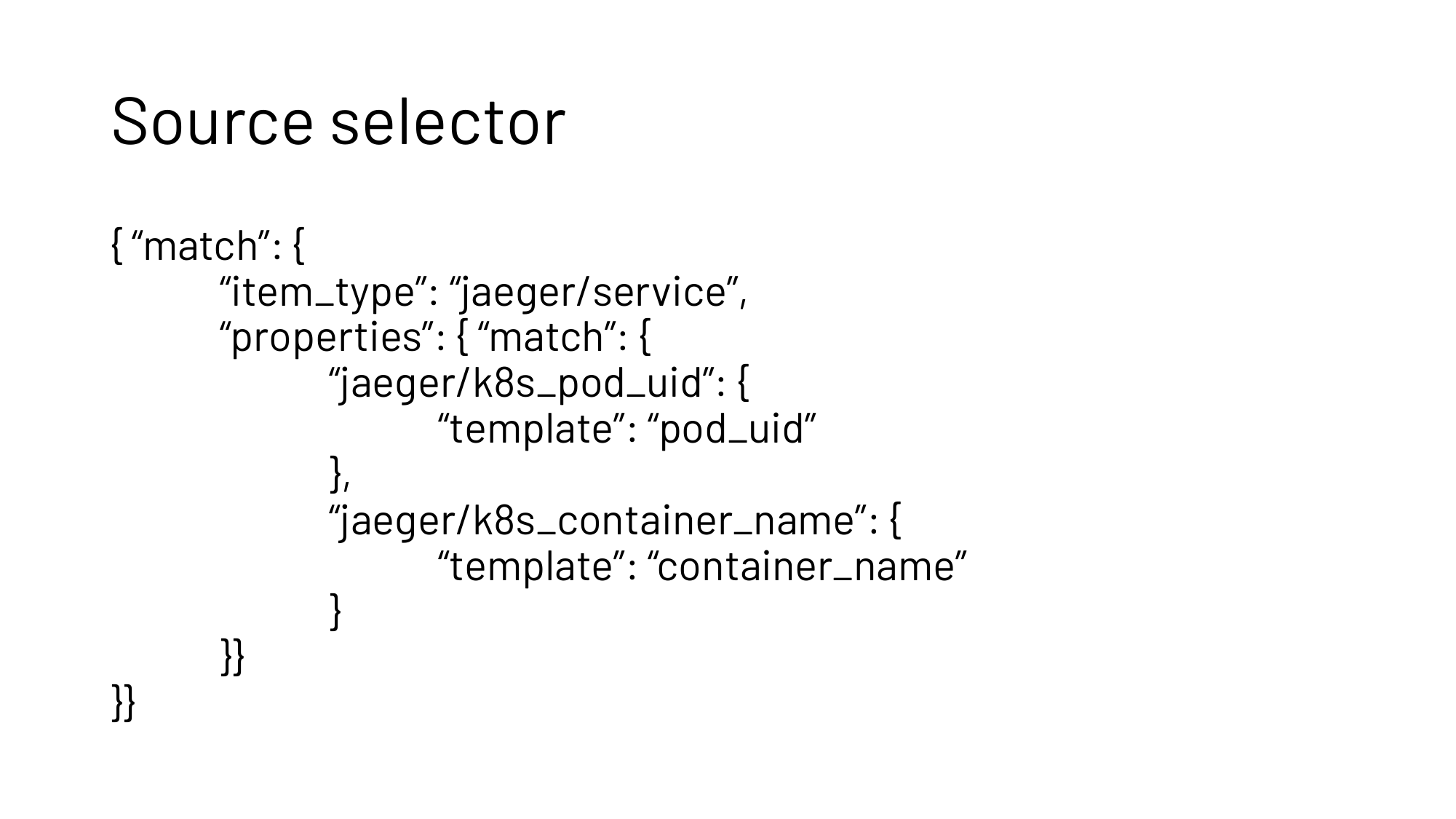

# Source selector
{ “match”: {
	“item_type”: “jaeger/service”,
	“properties”: { “match”: {
		“jaeger/k8s_pod_uid”: {
			“template”: “pod_uid”
		},
		“jaeger/k8s_container_name”: {
			“template”: “container_name”
		}
	}}
}}